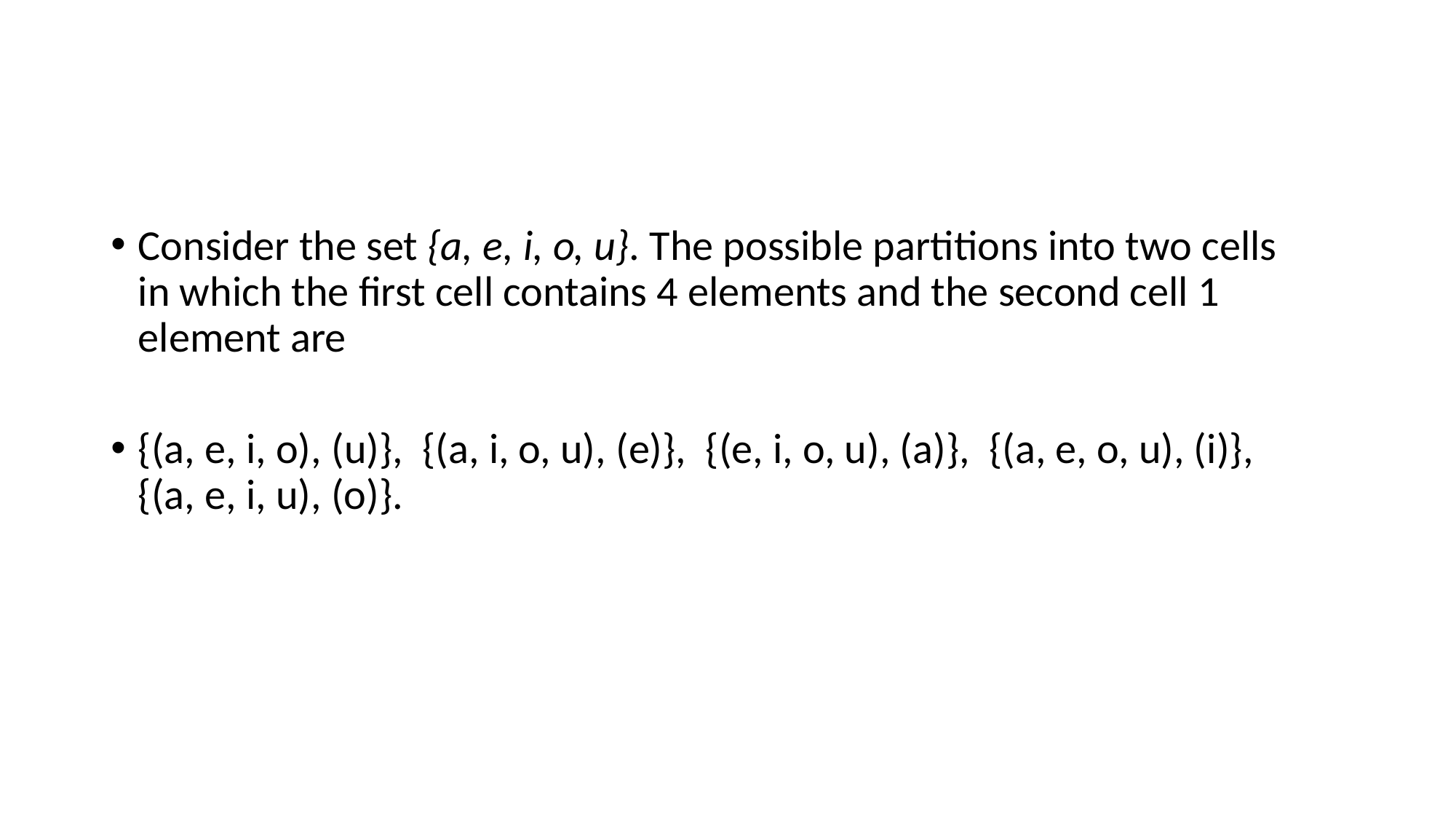

#
Consider the set {a, e, i, o, u}. The possible partitions into two cells
in which the first cell contains 4 elements and the second cell 1 element are
{(a, e, i, o), (u)},  {(a, i, o, u), (e)},  {(e, i, o, u), (a)},  {(a, e, o, u), (i)},    {(a, e, i, u), (o)}.